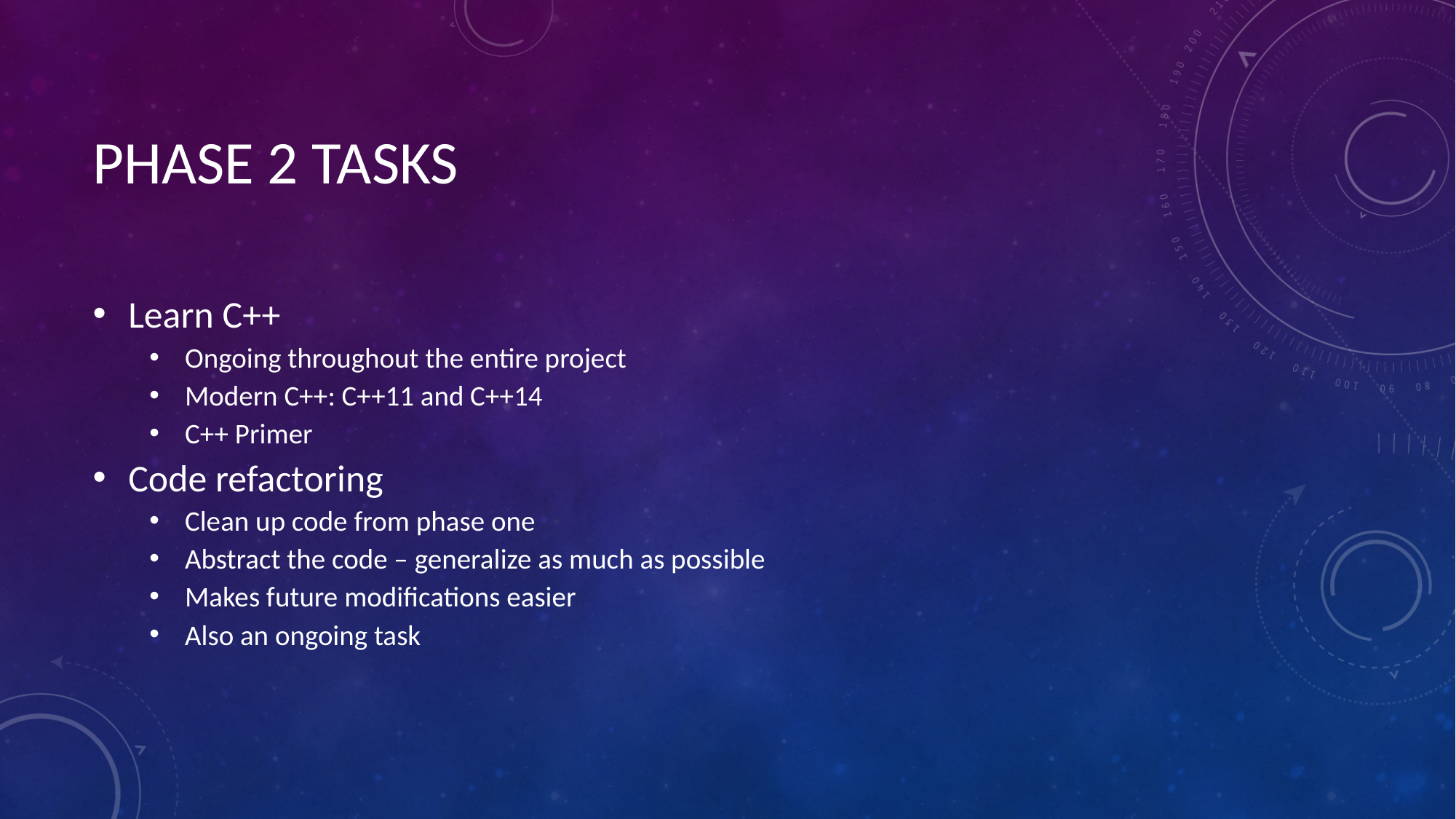

# Phase 2 Tasks

Learn C++
Ongoing throughout the entire project
Modern C++: C++11 and C++14
C++ Primer
Code refactoring
Clean up code from phase one
Abstract the code – generalize as much as possible
Makes future modifications easier
Also an ongoing task